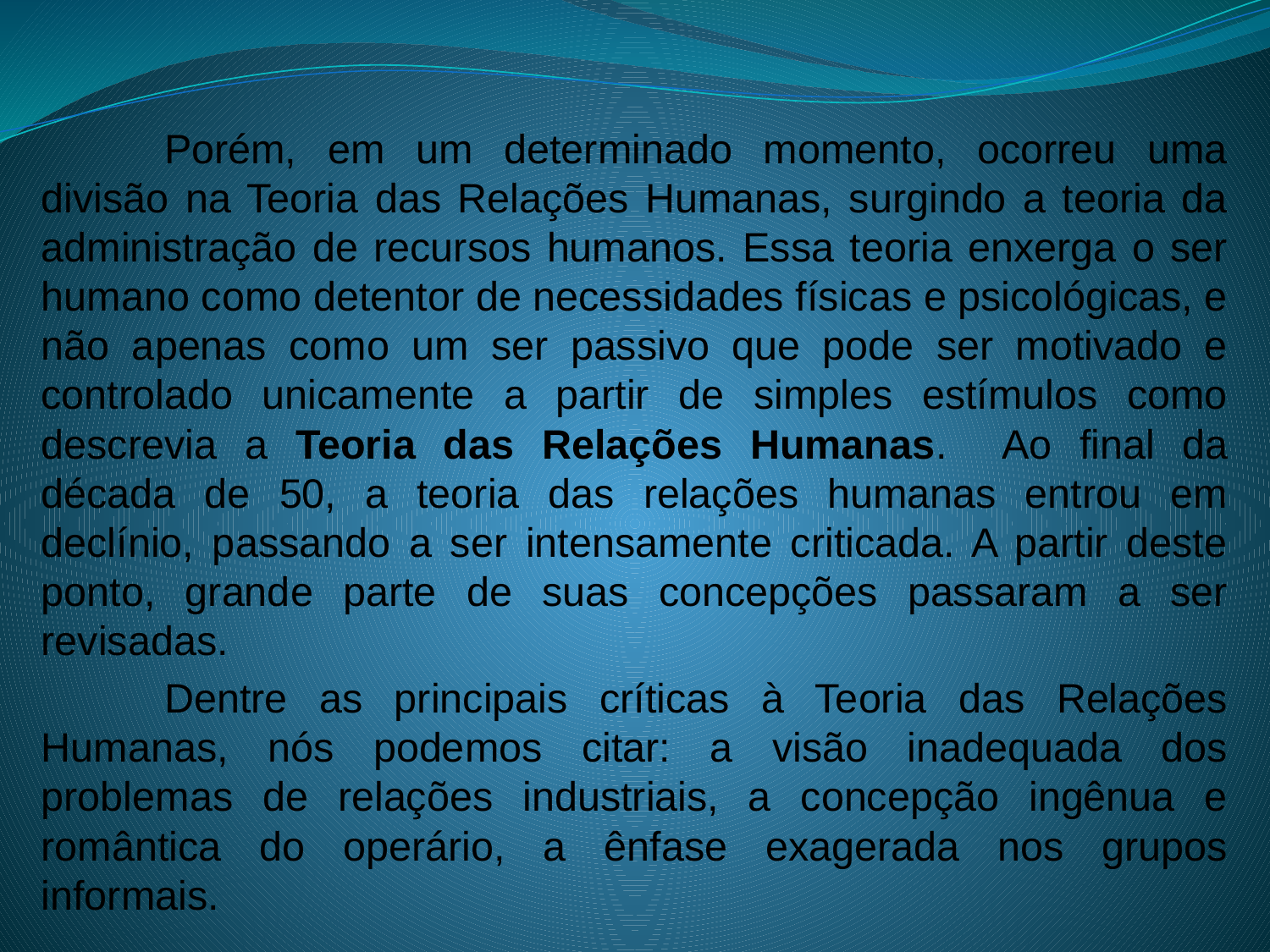

Porém, em um determinado momento, ocorreu uma divisão na Teoria das Relações Humanas, surgindo a teoria da administração de recursos humanos. Essa teoria enxerga o ser humano como detentor de necessidades físicas e psicológicas, e não apenas como um ser passivo que pode ser motivado e controlado unicamente a partir de simples estímulos como descrevia a Teoria das Relações Humanas. 	Ao final da década de 50, a teoria das relações humanas entrou em declínio, passando a ser intensamente criticada. A partir deste ponto, grande parte de suas concepções passaram a ser revisadas.
	Dentre as principais críticas à Teoria das Relações Humanas, nós podemos citar: a visão inadequada dos problemas de relações industriais, a concepção ingênua e romântica do operário, a ênfase exagerada nos grupos informais.